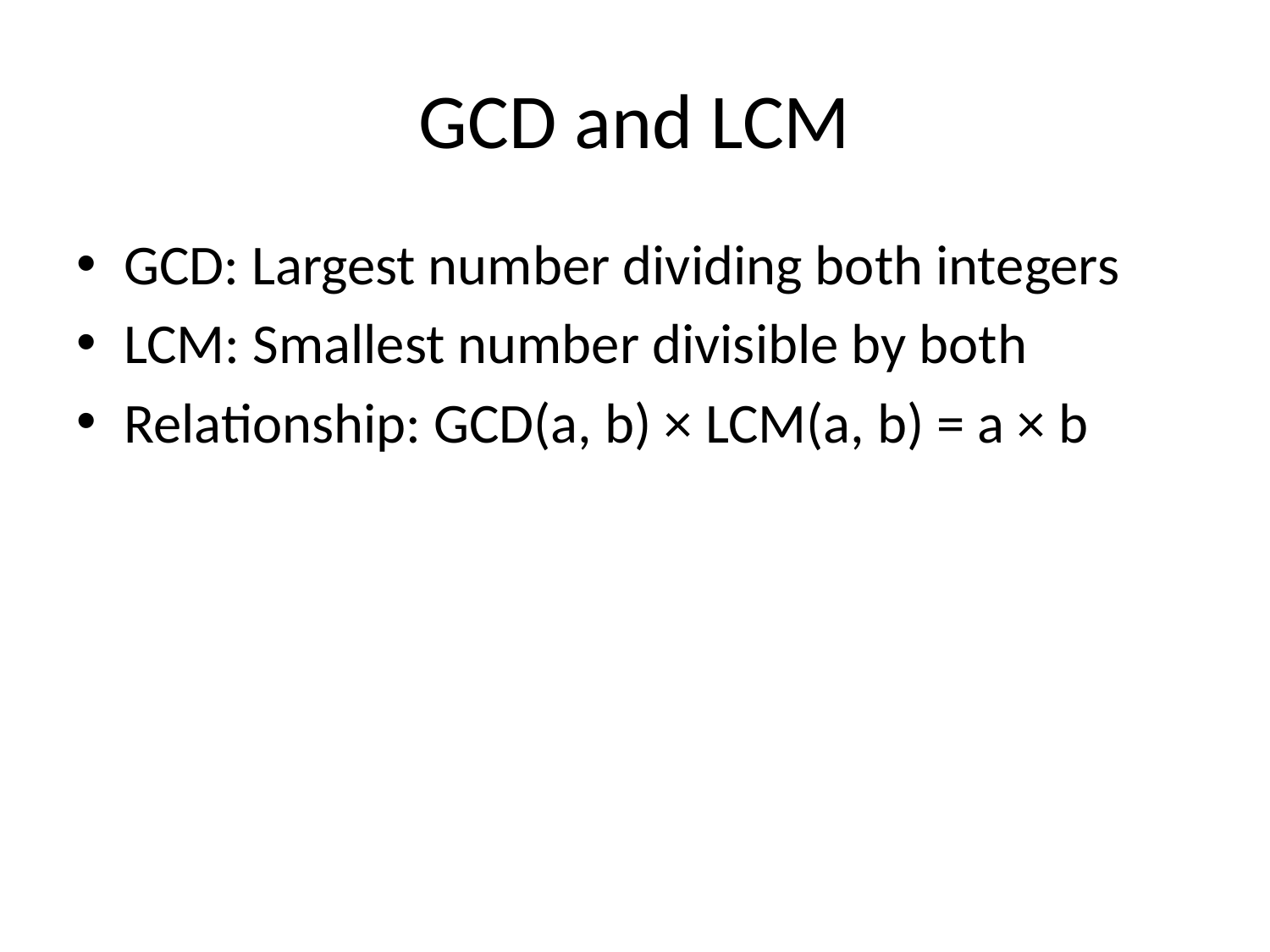

# GCD and LCM
GCD: Largest number dividing both integers
LCM: Smallest number divisible by both
Relationship: GCD(a, b) × LCM(a, b) = a × b